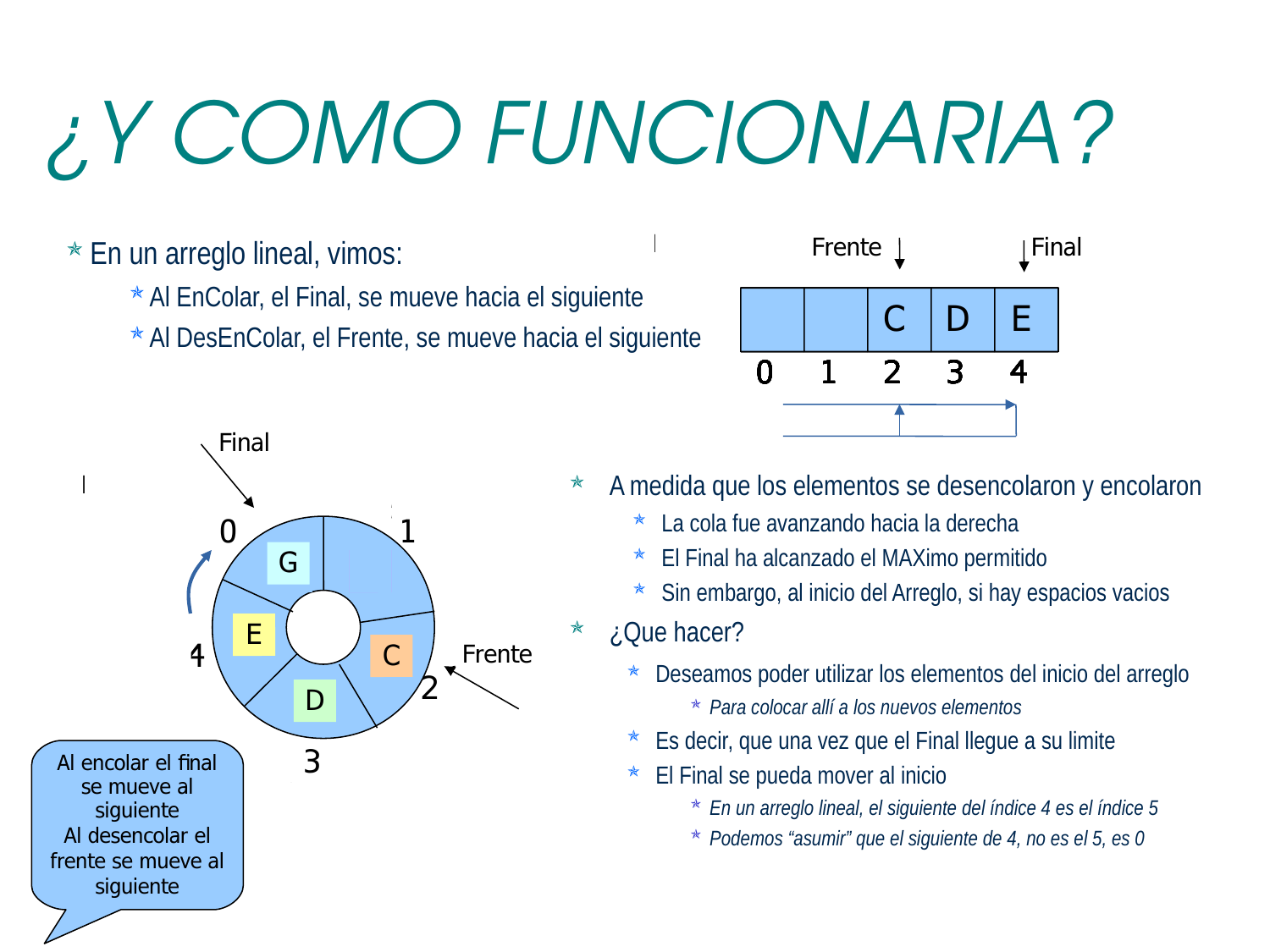

¿Y COMO FUNCIONARIA?

Frente

Frente

Final

Final

Final

Final

Frente

Final

En un arreglo lineal, vimos:
Al EnColar, el Final, se mueve hacia el siguiente
Al DesEnColar, el Frente, se mueve hacia el siguiente

A
0

1

2

3

4

A
0

 B
1

2

3

4

A
0

 B
1

C
2

3

4

A
0

 B
1

C
2

D
3

4

0

 B
1

C
2

D
3

4

0

1

C
2

D
3

4

0

1

C
2

D
3

E
4

Final

Final

Frente
A medida que los elementos se desencolaron y encolaron
La cola fue avanzando hacia la derecha
El Final ha alcanzado el MAXimo permitido
Sin embargo, al inicio del Arreglo, si hay espacios vacios
¿Que hacer?

Final

Frente
0
1

4
2
3

A

G

B

Final

E

C

Final

Frente

Deseamos poder utilizar los elementos del inicio del arreglo
Para colocar allí a los nuevos elementos
Es decir, que una vez que el Final llegue a su limite
El Final se pueda mover al inicio
En un arreglo lineal, el siguiente del índice 4 es el índice 5
Podemos “asumir” que el siguiente de 4, no es el 5, es 0
D

Al encolar el final se mueve al siguiente
Al desencolar el frente se mueve al siguiente

Final